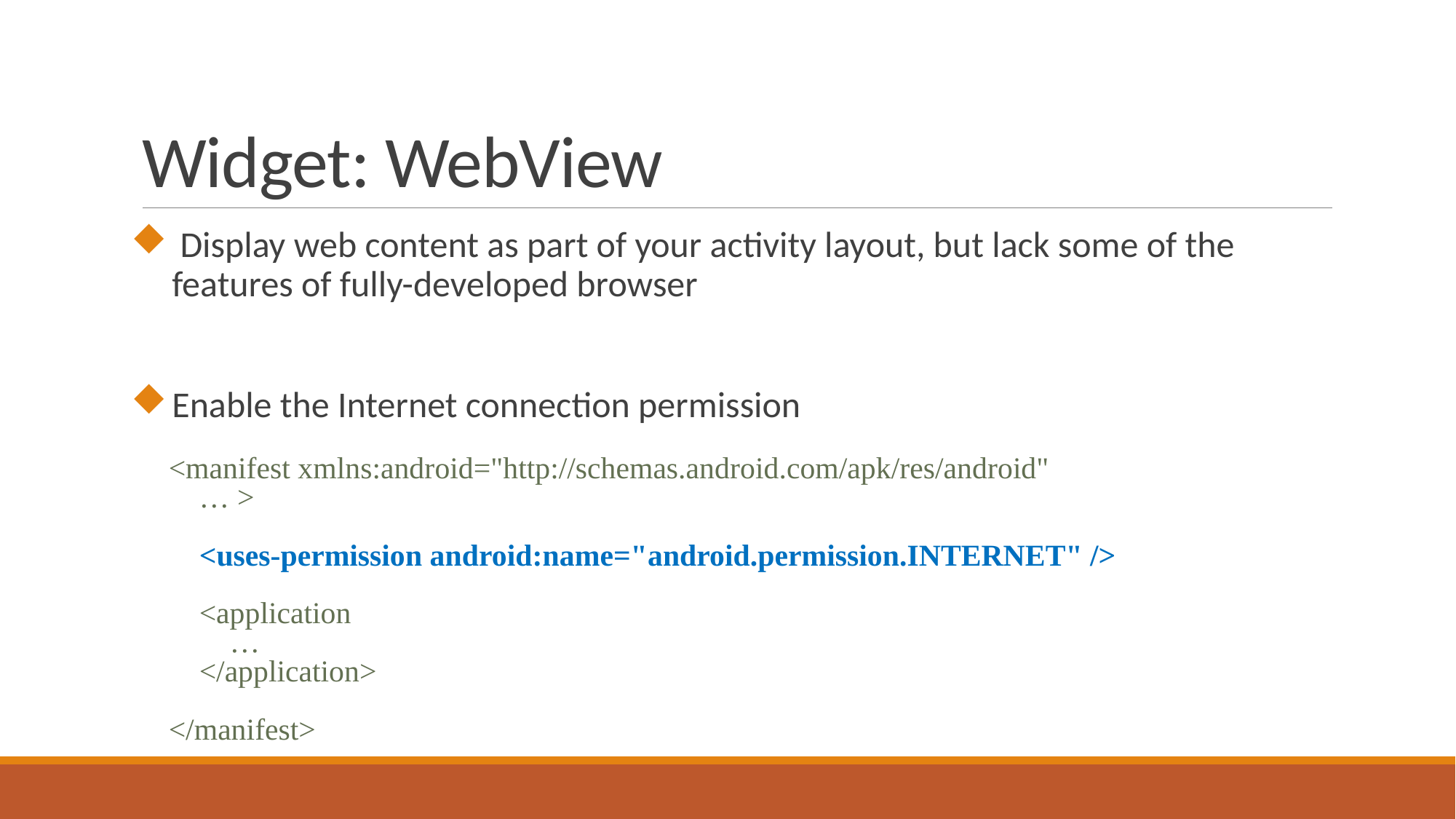

# Widget: WebView
 Display web content as part of your activity layout, but lack some of the features of fully-developed browser

Enable the Internet connection permission
<manifest xmlns:android="http://schemas.android.com/apk/res/android"
    … >

    <uses-permission android:name="android.permission.INTERNET" />

    <application
        …
    </application>

</manifest>